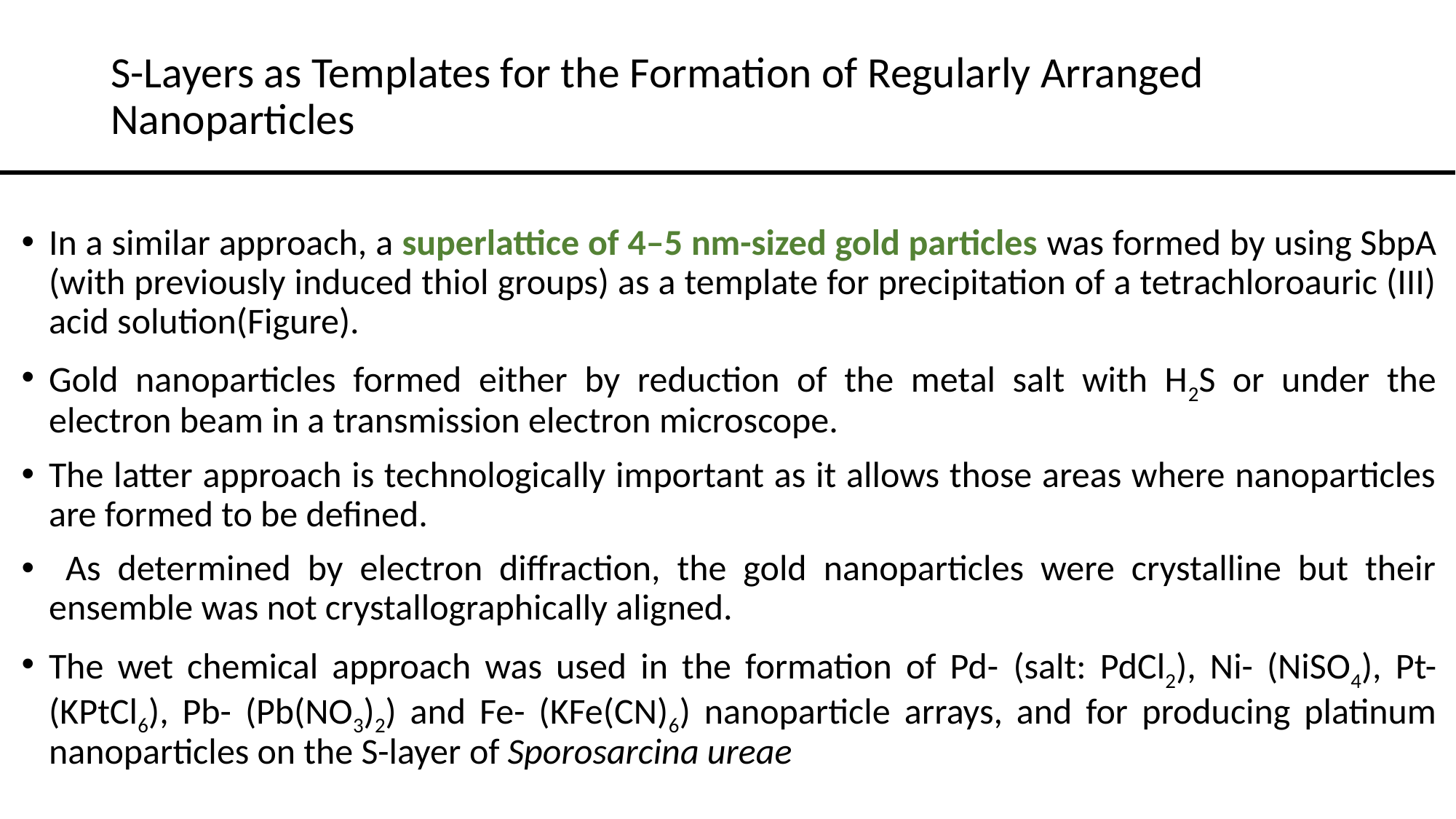

# S-Layers as Templates for the Formation of Regularly Arranged Nanoparticles
In a similar approach, a superlattice of 4–5 nm-sized gold particles was formed by using SbpA (with previously induced thiol groups) as a template for precipitation of a tetrachloroauric (III) acid solution(Figure).
Gold nanoparticles formed either by reduction of the metal salt with H2S or under the electron beam in a transmission electron microscope.
The latter approach is technologically important as it allows those areas where nanoparticles are formed to be defined.
 As determined by electron diffraction, the gold nanoparticles were crystalline but their ensemble was not crystallographically aligned.
The wet chemical approach was used in the formation of Pd- (salt: PdCl2), Ni- (NiSO4), Pt- (KPtCl6), Pb- (Pb(NO3)2) and Fe- (KFe(CN)6) nanoparticle arrays, and for producing platinum nanoparticles on the S-layer of Sporosarcina ureae